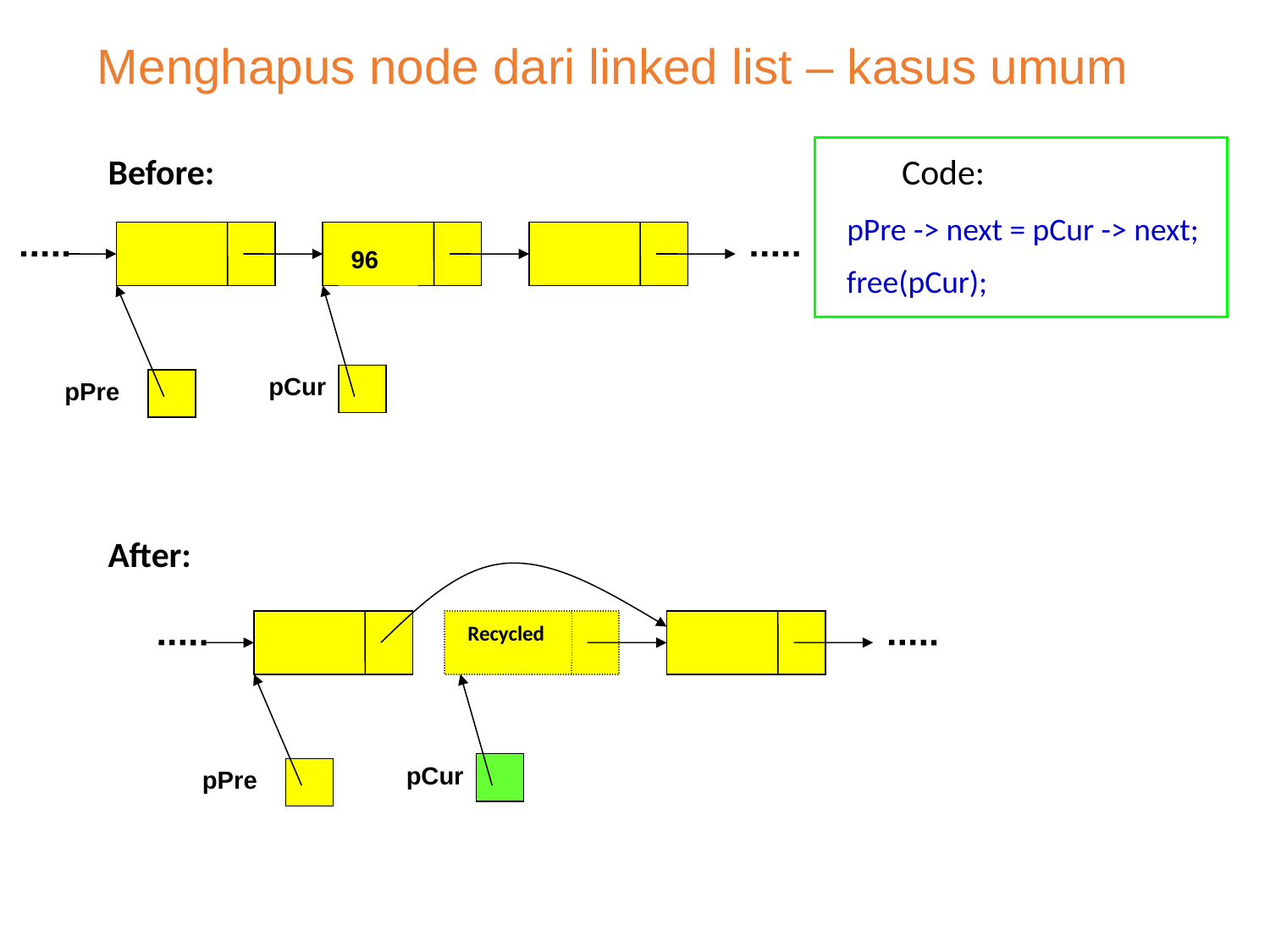

# Menghapus node dari linked list – kasus umum

Before:						Code:
						         pPre -> next = pCur -> next;
						          free(pCur);

After:

75
96
124

pCur

pPre

Recycled
75
124

pCur

pPre